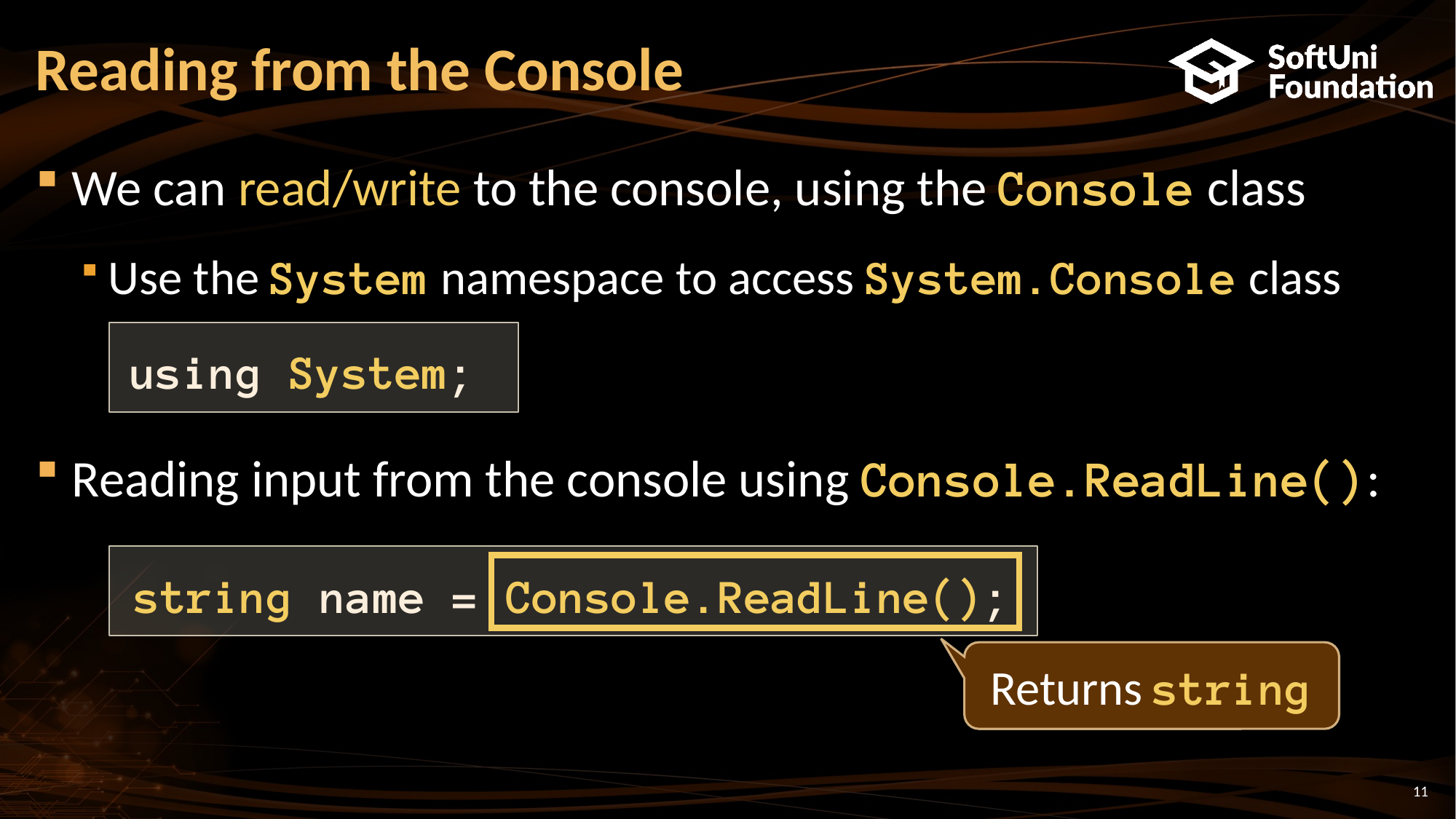

# Reading from the Console
We can read/write to the console, using the Console class
Use the System namespace to access System.Console class

Reading input from the console using Console.ReadLine():

using System;
string name = Console.ReadLine();

Returns string
11